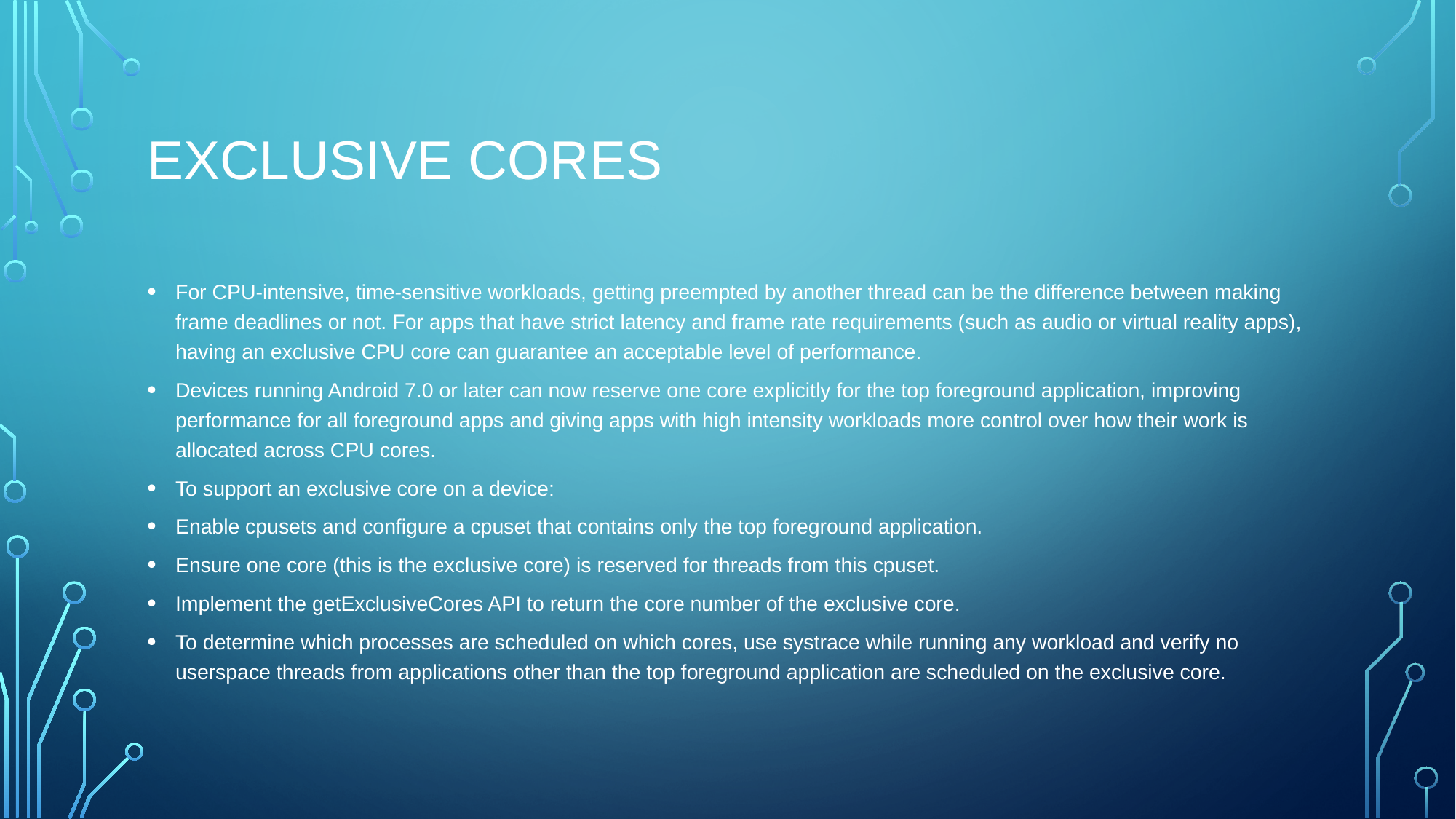

# Exclusive cores
For CPU-intensive, time-sensitive workloads, getting preempted by another thread can be the difference between making frame deadlines or not. For apps that have strict latency and frame rate requirements (such as audio or virtual reality apps), having an exclusive CPU core can guarantee an acceptable level of performance.
Devices running Android 7.0 or later can now reserve one core explicitly for the top foreground application, improving performance for all foreground apps and giving apps with high intensity workloads more control over how their work is allocated across CPU cores.
To support an exclusive core on a device:
Enable cpusets and configure a cpuset that contains only the top foreground application.
Ensure one core (this is the exclusive core) is reserved for threads from this cpuset.
Implement the getExclusiveCores API to return the core number of the exclusive core.
To determine which processes are scheduled on which cores, use systrace while running any workload and verify no userspace threads from applications other than the top foreground application are scheduled on the exclusive core.